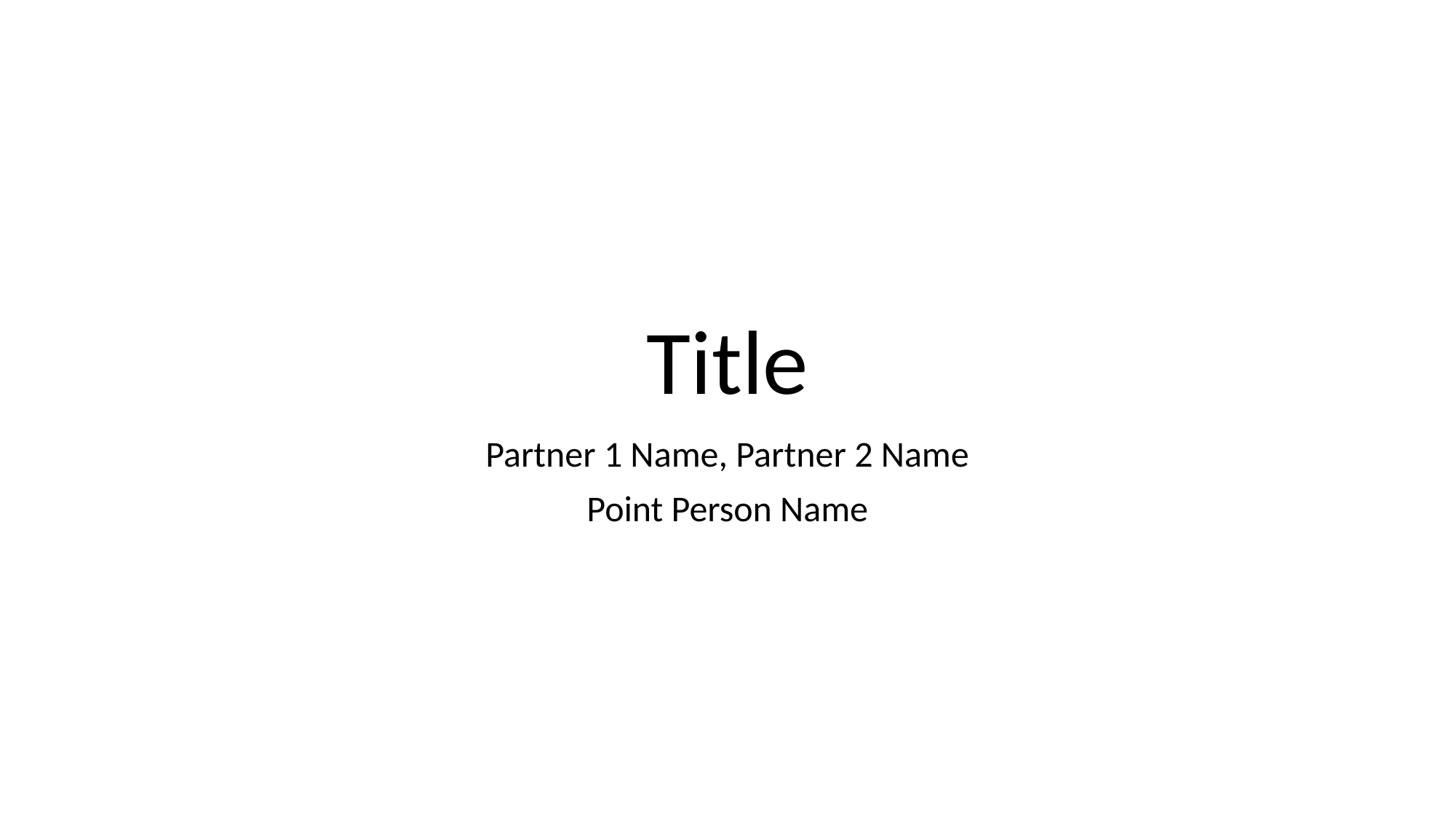

# Title
Partner 1 Name, Partner 2 Name
Point Person Name